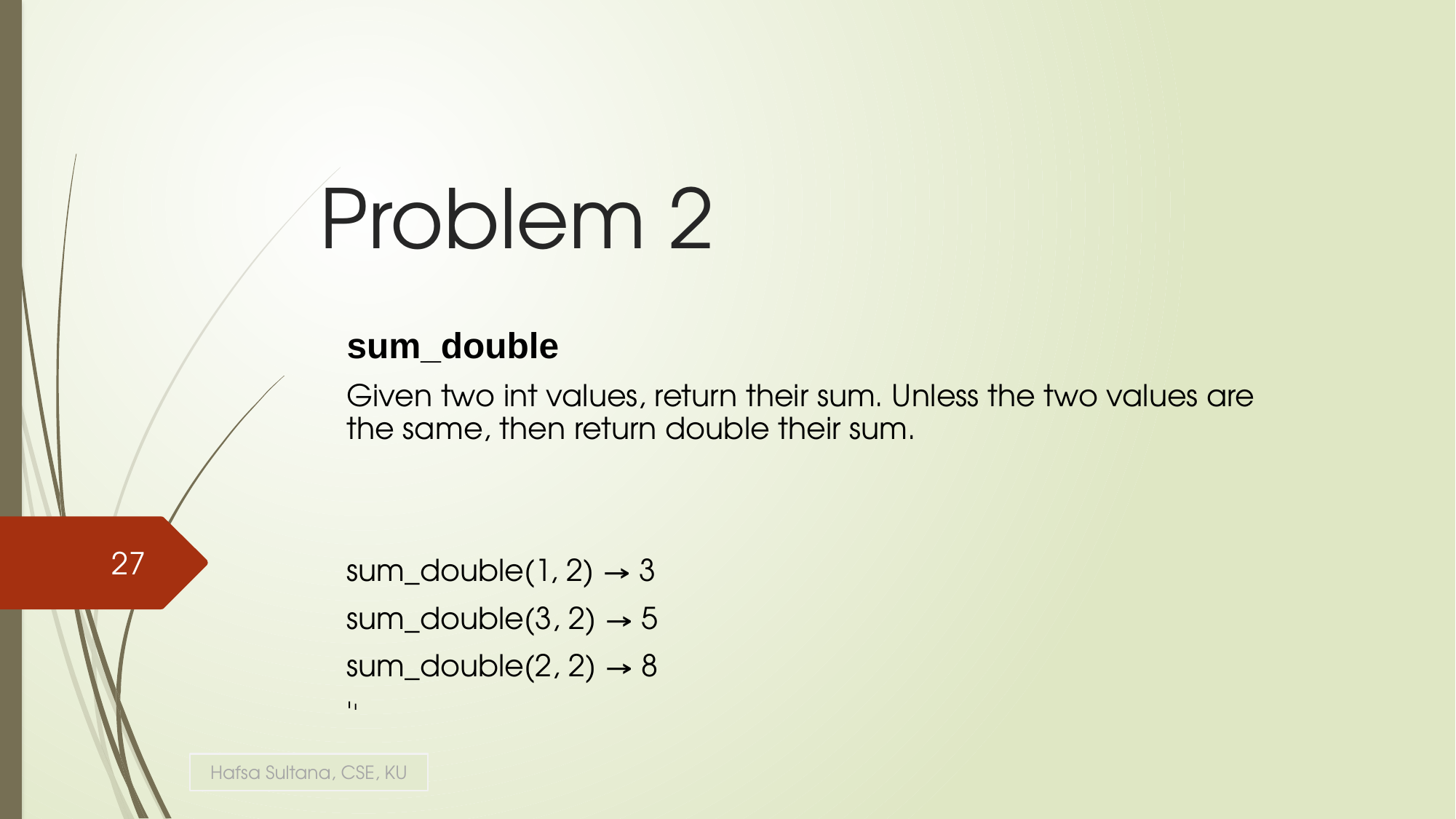

# Problem 2
sum_double
Given two int values, return their sum. Unless the two values are the same, then return double their sum.

sum_double(1, 2) → 3
sum_double(3, 2) → 5
sum_double(2, 2) → 8
''
27
Hafsa Sultana, CSE, KU